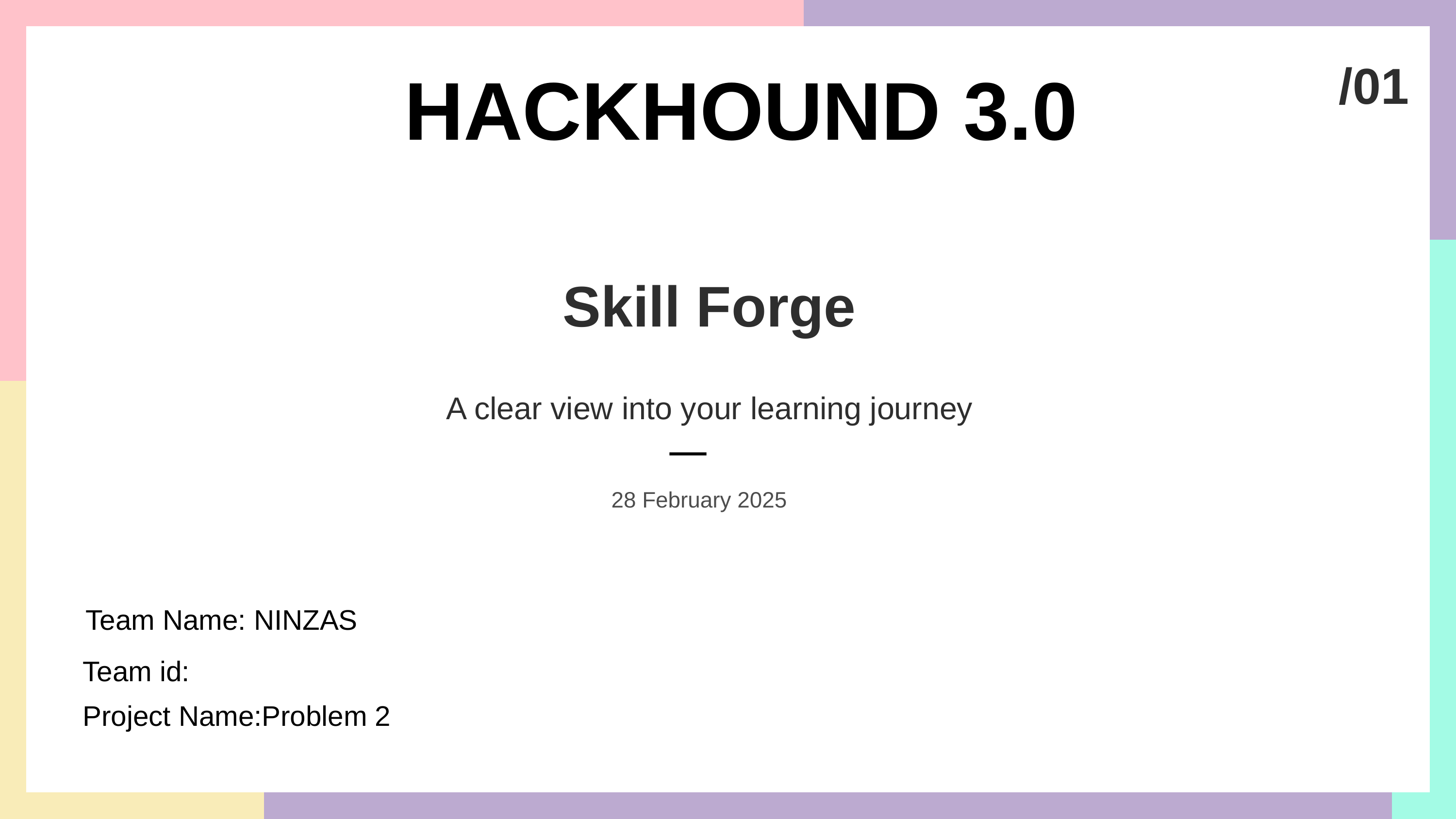

HACKHOUND 3.0
/01

Skill Forge

A clear view into your learning journey

28 February 2025
Team Name: NINZAS
Team id:

Project Name:Problem 2